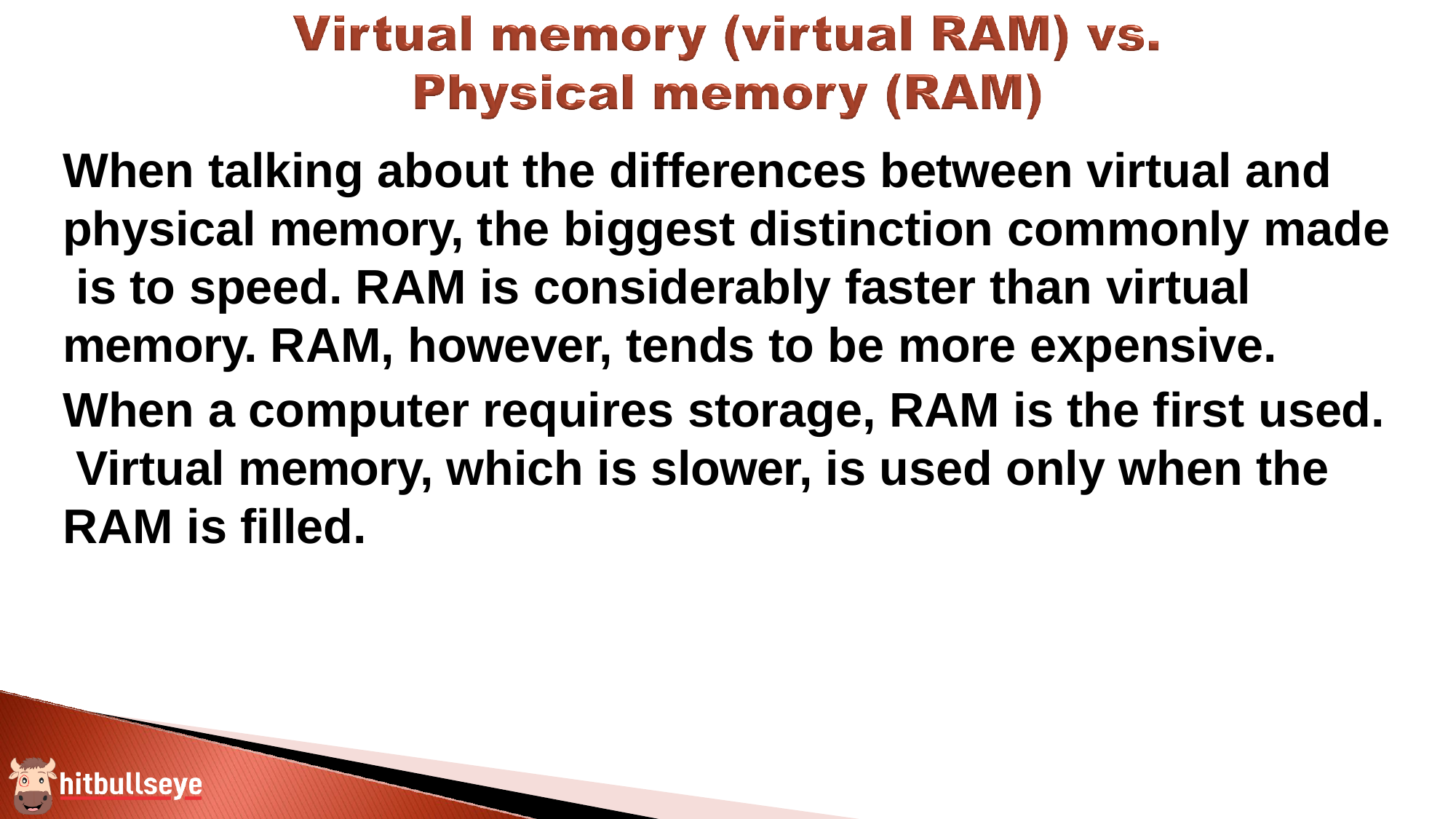

When talking about the differences between virtual and  physical memory, the biggest distinction commonly made  is to speed. RAM is considerably faster than virtual  memory. RAM, however, tends to be more expensive.
When a computer requires storage, RAM is the first used.  Virtual memory, which is slower, is used only when the  RAM is filled.